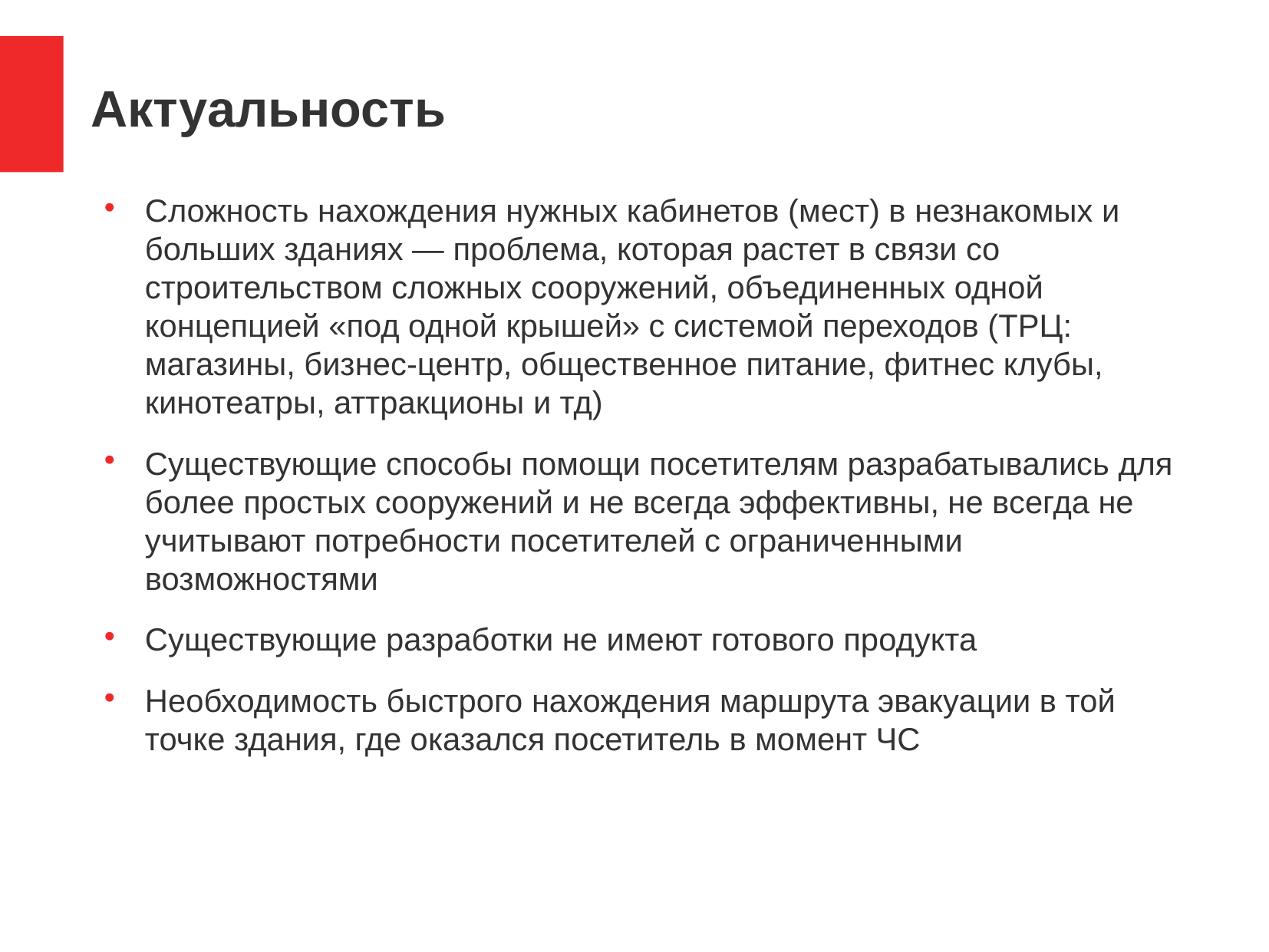

Актуальность
Сложность нахождения нужных кабинетов (мест) в незнакомых и больших зданиях — проблема, которая растет в связи со строительством сложных сооружений, объединенных одной концепцией «под одной крышей» с системой переходов (ТРЦ: магазины, бизнес-центр, общественное питание, фитнес клубы, кинотеатры, аттракционы и тд)
Существующие способы помощи посетителям разрабатывались для более простых сооружений и не всегда эффективны, не всегда не учитывают потребности посетителей с ограниченными возможностями
Существующие разработки не имеют готового продукта
Необходимость быстрого нахождения маршрута эвакуации в той точке здания, где оказался посетитель в момент ЧС